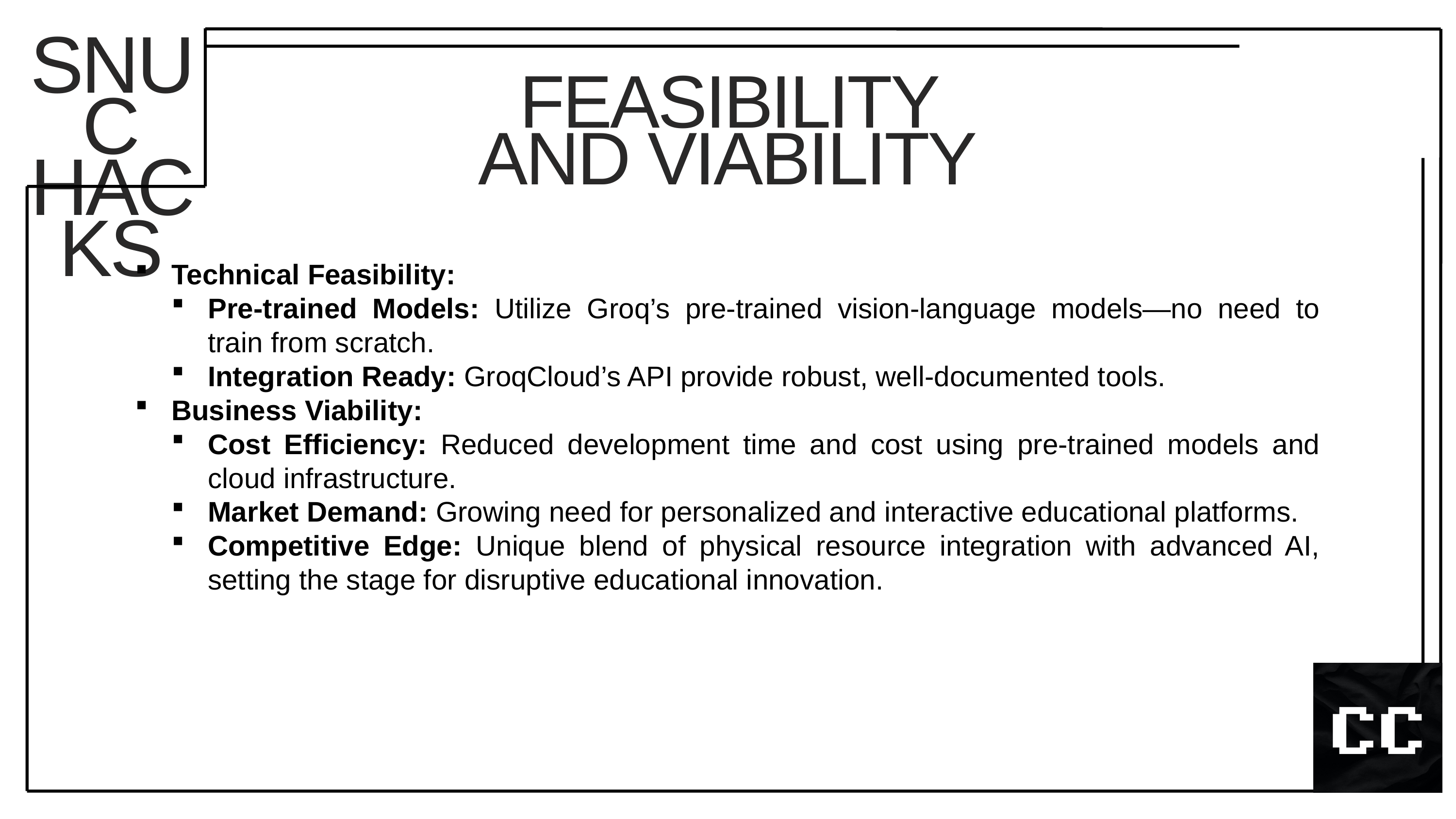

SNUC
HACKS
FEASIBILITY AND VIABILITY

Technical Feasibility:
Pre-trained Models: Utilize Groq’s pre-trained vision-language models—no need to train from scratch.
Integration Ready: GroqCloud’s API provide robust, well-documented tools.
Business Viability:
Cost Efficiency: Reduced development time and cost using pre-trained models and cloud infrastructure.
Market Demand: Growing need for personalized and interactive educational platforms.
Competitive Edge: Unique blend of physical resource integration with advanced AI, setting the stage for disruptive educational innovation.